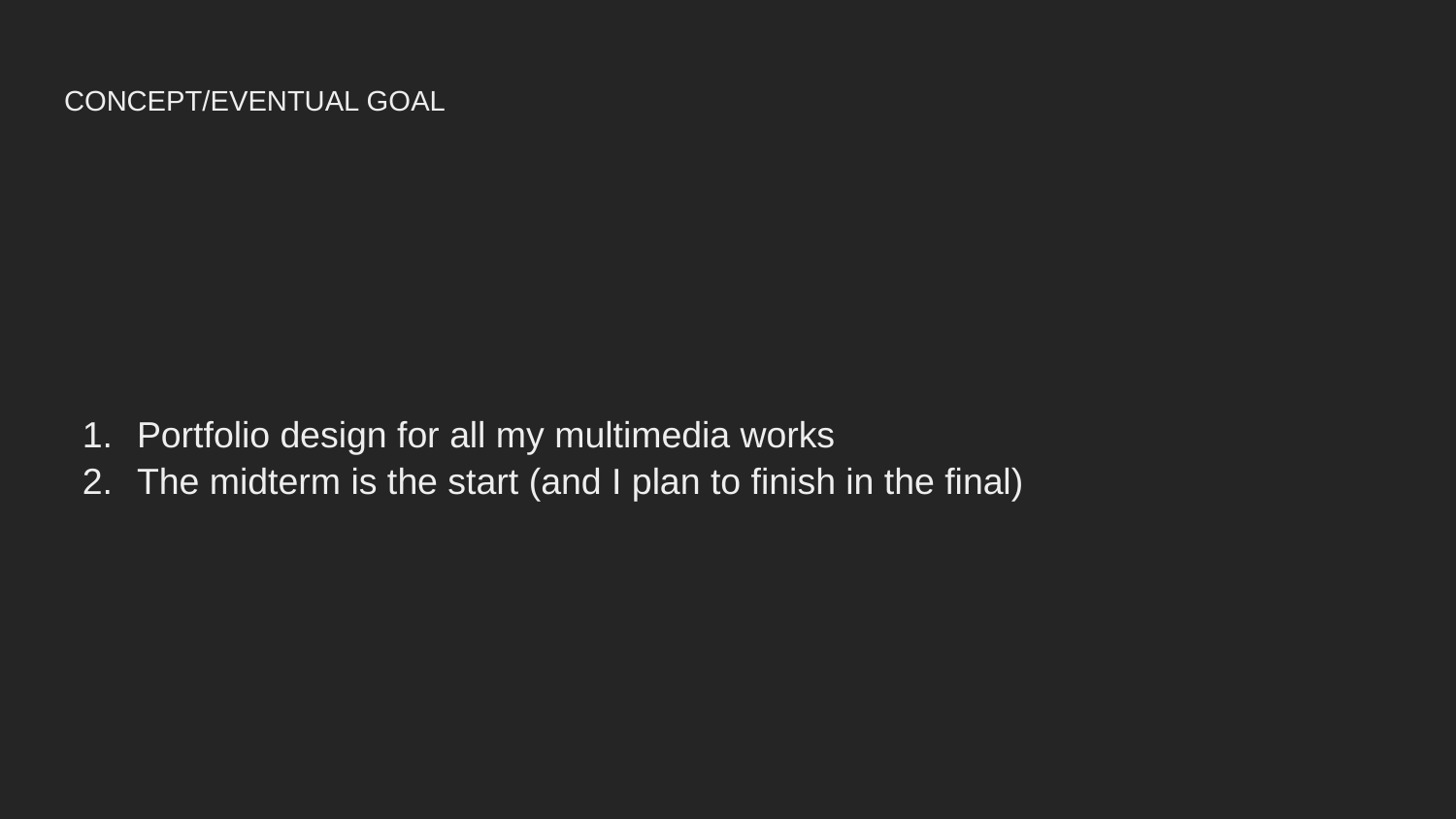

# CONCEPT/EVENTUAL GOAL
Portfolio design for all my multimedia works
The midterm is the start (and I plan to finish in the final)